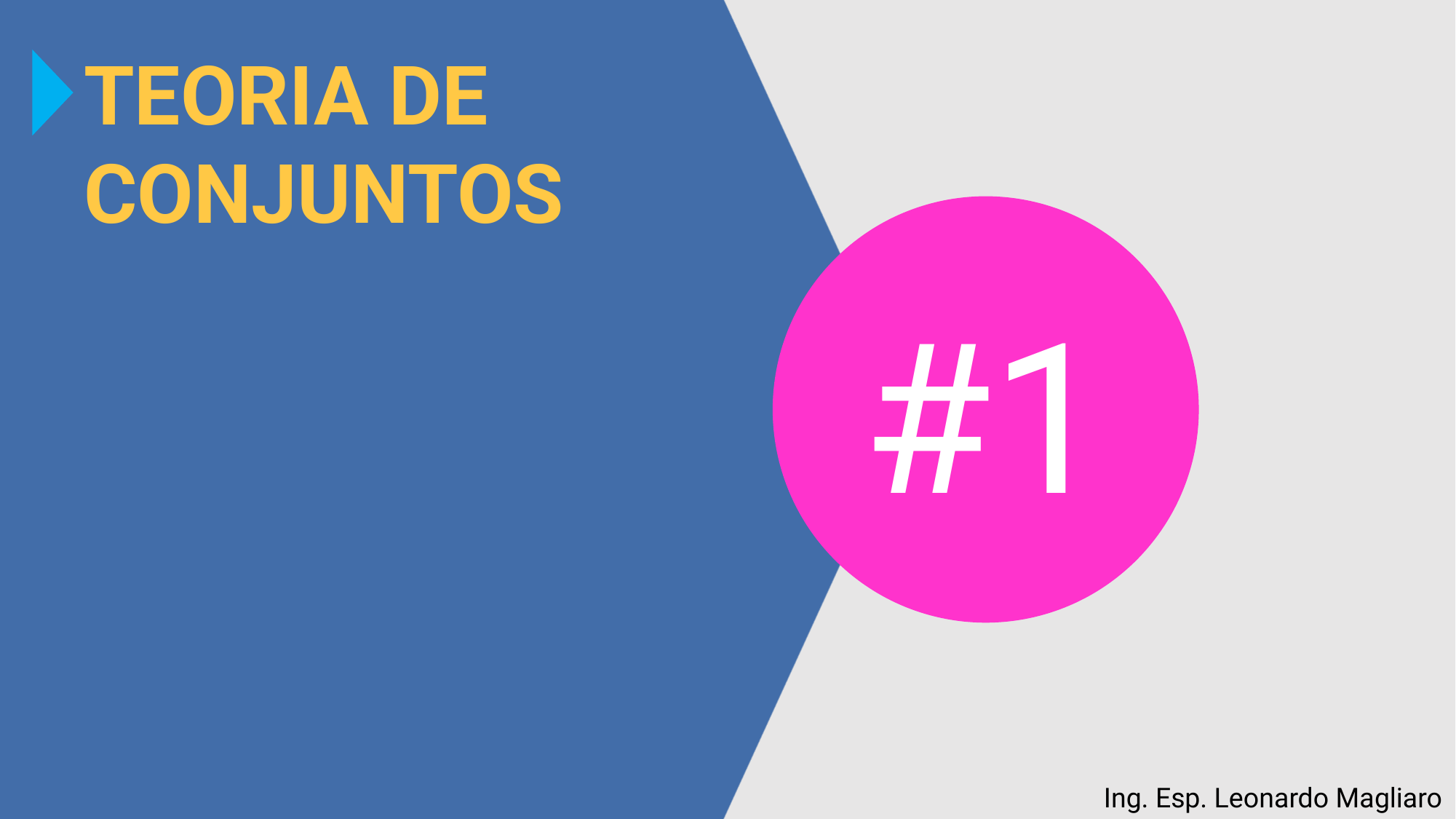

TEORIA DE
CONJUNTOS

#1
Ing. Esp. Leonardo Magliaro